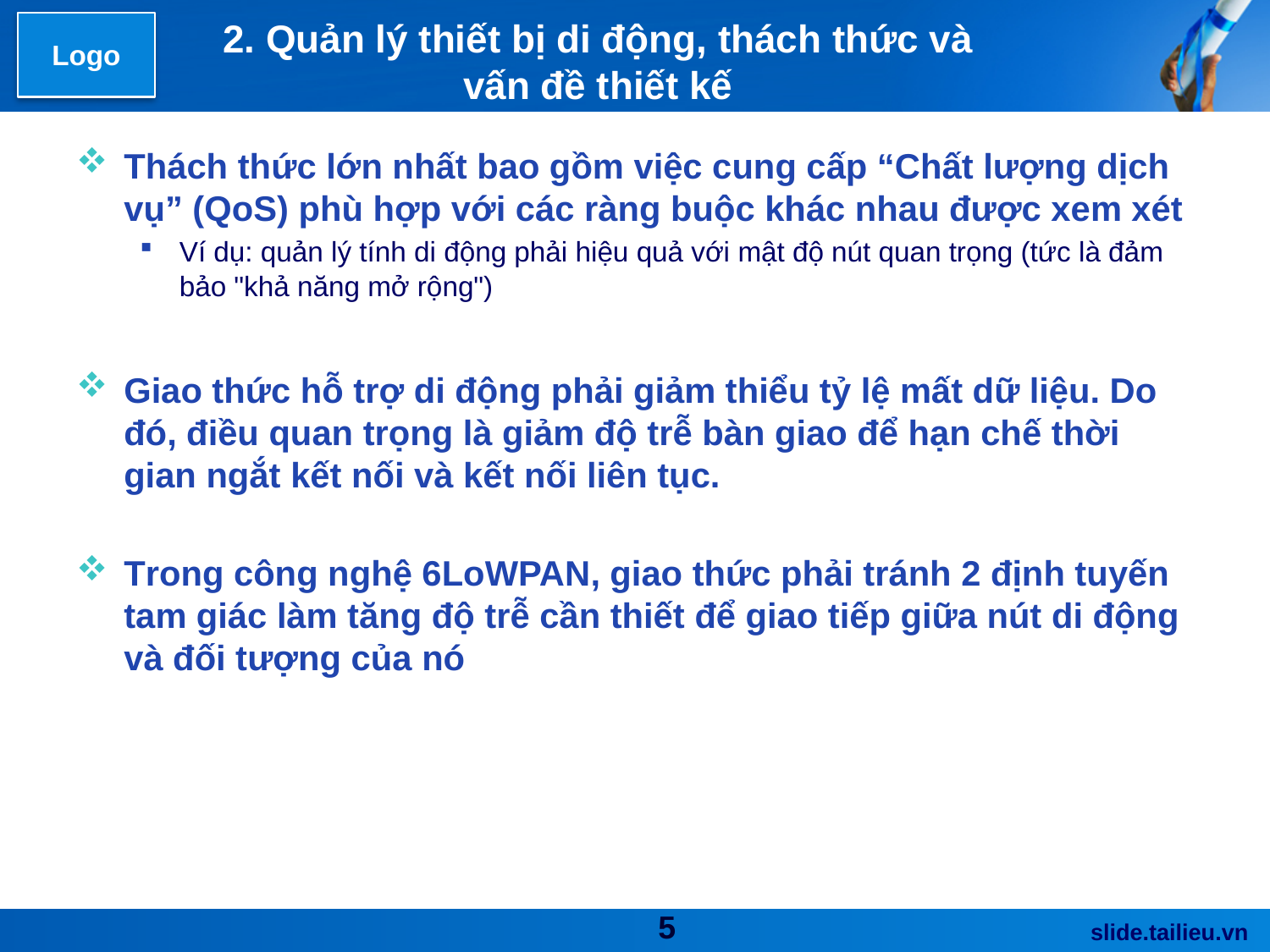

# 2. Quản lý thiết bị di động, thách thức và vấn đề thiết kế
Thách thức lớn nhất bao gồm việc cung cấp “Chất lượng dịch vụ” (QoS) phù hợp với các ràng buộc khác nhau được xem xét
Ví dụ: quản lý tính di động phải hiệu quả với mật độ nút quan trọng (tức là đảm bảo "khả năng mở rộng")

Giao thức hỗ trợ di động phải giảm thiểu tỷ lệ mất dữ liệu. Do đó, điều quan trọng là giảm độ trễ bàn giao để hạn chế thời gian ngắt kết nối và kết nối liên tục.

Trong công nghệ 6LoWPAN, giao thức phải tránh 2 định tuyến tam giác làm tăng độ trễ cần thiết để giao tiếp giữa nút di động và đối tượng của nó
5